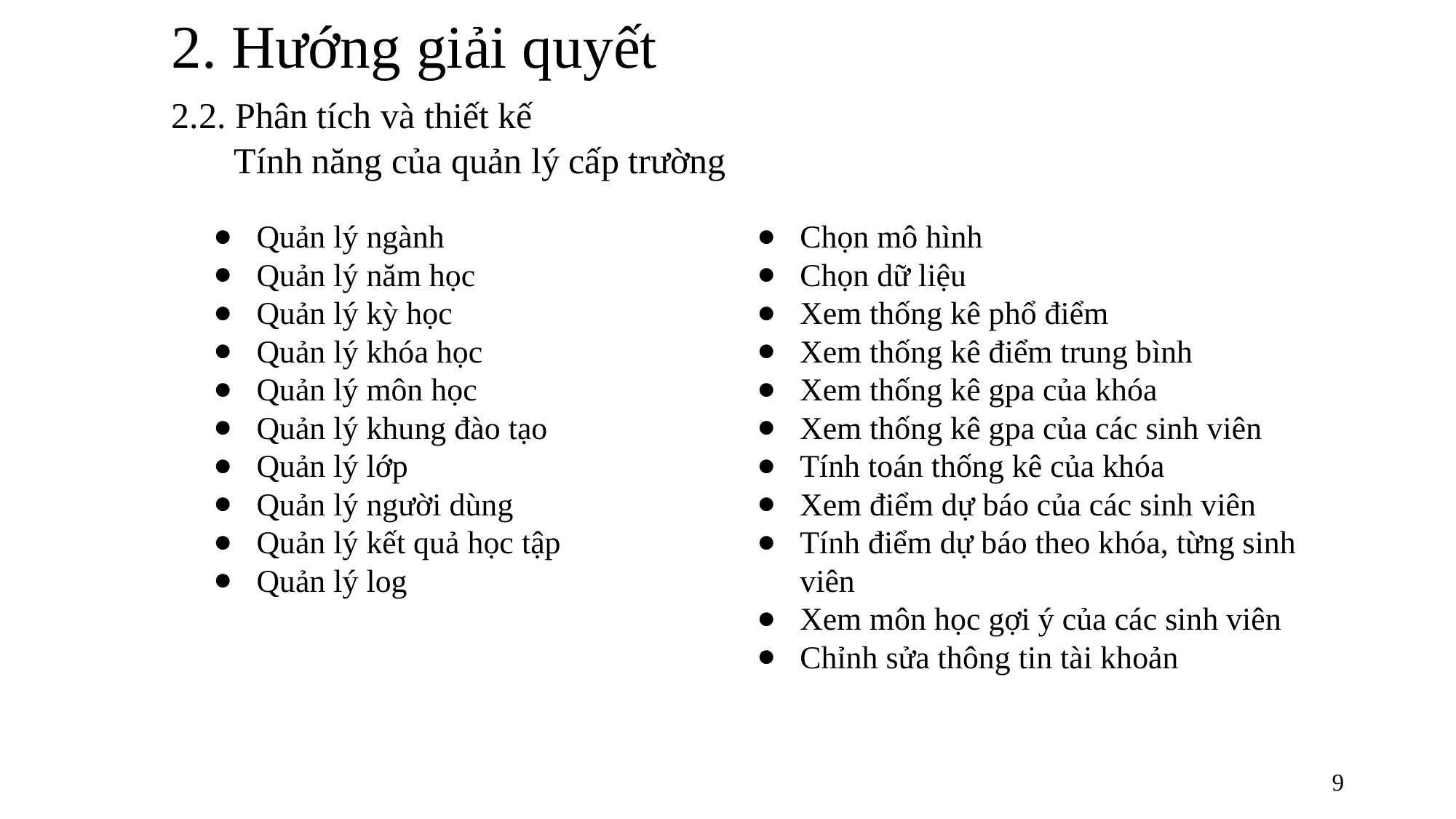

2. Hướng giải quyết
2.2. Phân tích và thiết kế
Tính năng của quản lý cấp trường

Quản lý ngành
Quản lý năm học
Quản lý kỳ học
Quản lý khóa học
Quản lý môn học
Quản lý khung đào tạo
Quản lý lớp
Quản lý người dùng
Quản lý kết quả học tập
Quản lý log
Chọn mô hình
Chọn dữ liệu
Xem thống kê phổ điểm
Xem thống kê điểm trung bình
Xem thống kê gpa của khóa
Xem thống kê gpa của các sinh viên
Tính toán thống kê của khóa
Xem điểm dự báo của các sinh viên
Tính điểm dự báo theo khóa, từng sinh viên
Xem môn học gợi ý của các sinh viên
Chỉnh sửa thông tin tài khoản
9